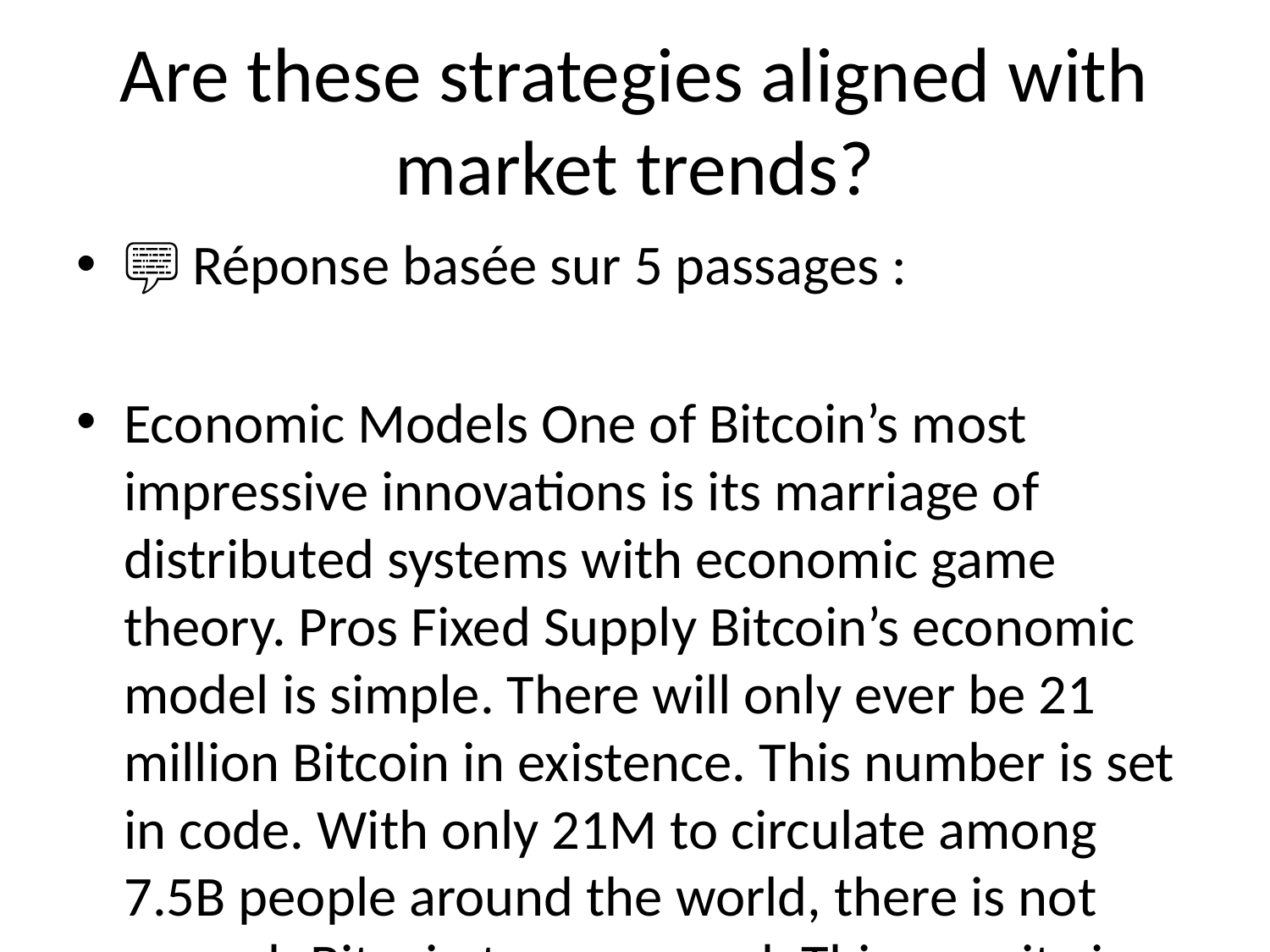

# Are these strategies aligned with market trends?
💬 Réponse basée sur 5 passages :

Economic Models One of Bitcoin’s most impressive innovations is its marriage of distributed systems with economic game theory. Pros Fixed Supply Bitcoin’s economic model is simple. There will only ever be 21 million Bitcoin in existence. This number is set in code. With only 21M to circulate among 7.5B people around the world, there is not enough Bitcoin to go around. This scarcity is one of most important drivers of Bitcoin’s value. Decreasing Block Reward Bitcoin’ distribution scheme, pictured below, further enforces this sense of scarcity. The Bitcoin block mining reward halves every 210,000 blocks (approximately every ~4 years.) In its early days, the Bitcoin block reward was 50 coins. Now, the reward is 12.5, and will further decrease to 6.25 coins in May 2020. Bitcoin’s decreasing rate of distribution means that, even as awareness of the currency grows, there is less to actually mine. Cons Inverted Means Uneven Bitcoin’s inverted distribution model (less people earning more in the beginning, and more people earn less today) is one of the primary contributors to its uneven distribution. With so much Bitcoin in the hands of a few early adopters, new miners are “burning” more energy for less bitcoin. Hoarding Inhibits Use As A Medium Of Exchange Although Bitcoin was released as a “peer to peer electronic cash” system, the relative scarcity of Bitcoin has impeded Bitcoin’s goal of serving as a medium exchange. Bitcoin’s scarcity has led to its perception as a form of “digital gold” or a digital store of value. The result of this perception is that many Bitcoin holders are unwilling to spend Bitcoin on day-to-day expenses. The Pi Economic Model Pi, on the other hand, seeks to strike a balance between creating a sense of scarcity for Pi, while still ensuring that a large amount does not
---
mining pools, which all contribute processing power, increasing the likelihood of getting rewards, and eventually sharing proportionally those rewards. Mining pools are not only points of centralization, but also their operators get cuts reducing the amount going to individual miners. In Pi, there is no need for mining pools, since once a day everyone who contributed get a meritocratic distribution of new Pi. Transaction fees Similar to Bitcoin transactions, fees are optional in the Pi network. Each block has a certain limit of how many transactions can be included in it. When there is no backlog of transactions, transactions tend to be free. But if there are more transactions, nodes order them by fee, with highest-fee- transactions at the top and pick only the top transactions to be included in the produced blocks. This makes it an open market. Implementation: Fees are proportionally split among Nodes once a day. On every block, the fee of each transaction is transferred into a temporary wallet from where in the end of the day it is distributed to the active miners of the day. This wallet has an unknown private key. Transactions in and out of that wallet are forced by the protocol itself under the consensus of all nodes in the same way the consensus also mints new Pi every day. Limitations and future work SCP has been extensively tested for several years as part of the Stellar Network, which at the time of this writing is the ninth largest cryptocurrency in the world. This gives us a quite large degree of confidence in it. One ambition of the Pi project is to scale the number of nodes in the Pi network to be larger than the number of nodes in the Stellar network to allow more everyday users to participate in
---
mechanisms in favor of informal (or “off-chain”) mechanisms arising from a combination of role and
---
allowing the protocol to grow dramatically in scale and value since its inception. However, there have also been some challenges. The economic concentration of Bitcoin has led to a concentration of political power. The result is that everyday people can get caught in the middle of destructive battles between massive holders of Bitcoin. One of the most recent examples of this challenge has been the ongoing battle between Bitcoin and Bitcoin Cash. These civil wars can end in a fork where or where the blockchain. For token holders, hard forks are inflationary and can threaten the value of their holdings.
---
the community voted on the design and colors of the Pi logo.) We have received many valuable responses and feedback from the community on the project. One possible future direction is to open the attention market for any Pioneer to use Pi to post their content, while expanding the number of channels hosted on the Pi Network. In addition to bartering attention with their peers, Pioneers may also opt into bartering with companies that are seeking their attention. The average American sees between 4,000 and 10,000 ads a day. Companies fight for our attention and pay tremendous amounts of money for it. But we, the customers, receive no value from these transactions. In Pi’s attention marketplace, companies seeking to reach Pioneers will have to compensate their audience in Pi. Pi’s advertising marketplace will be strictly opt- in only and will provide an opportunity for Pioneers to monetize one of their greatest untapped resources: their attention. Pi’s Barter Marketplace - Build Your Personal Virtual Storefront In addition to contributing trust and attention to the Pi Network, we expect Pioneers to be able to contribute their unique skills and services in the future. Pi’s mobile application will also serve as a Point of Sales where Pi’s members can offer their untapped goods and services via a “virtual storefront” to other members of the Pi Network. For example, a member offer up an underutilized room in their apartment for rent to other members on the Pi Network. In addition to real assets, members of the Pi Network will also be able to offer skills and services via their virtual storefronts. For example, a member of the Pi Network could offer their programming or design skills on the Pi marketplace. Overtime, the value of Pi will be supported by a growing basket of goods